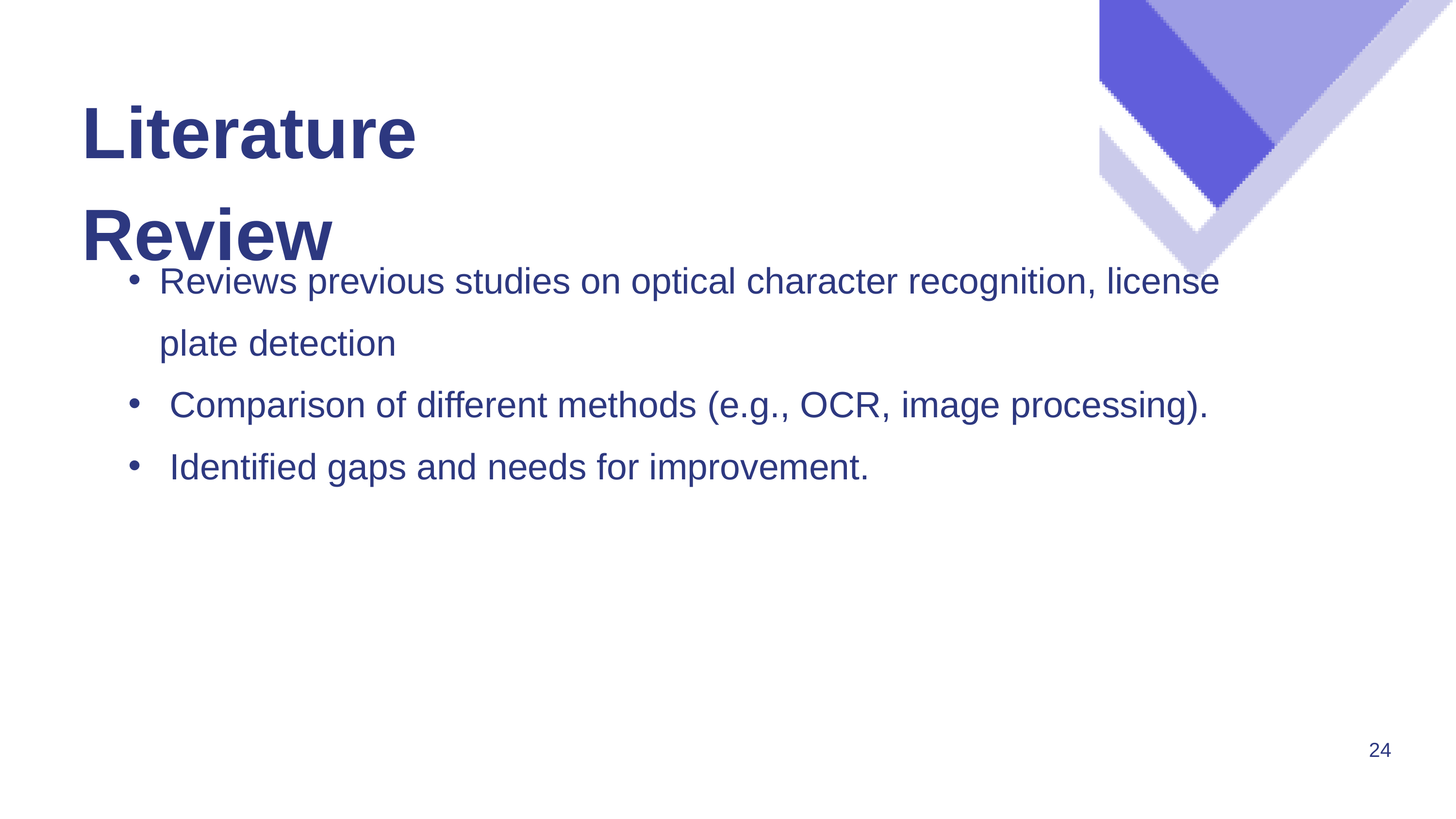

Literature Review

Reviews previous studies on optical character recognition, license plate detection
 Comparison of different methods (e.g., OCR, image processing).
 Identified gaps and needs for improvement.

24